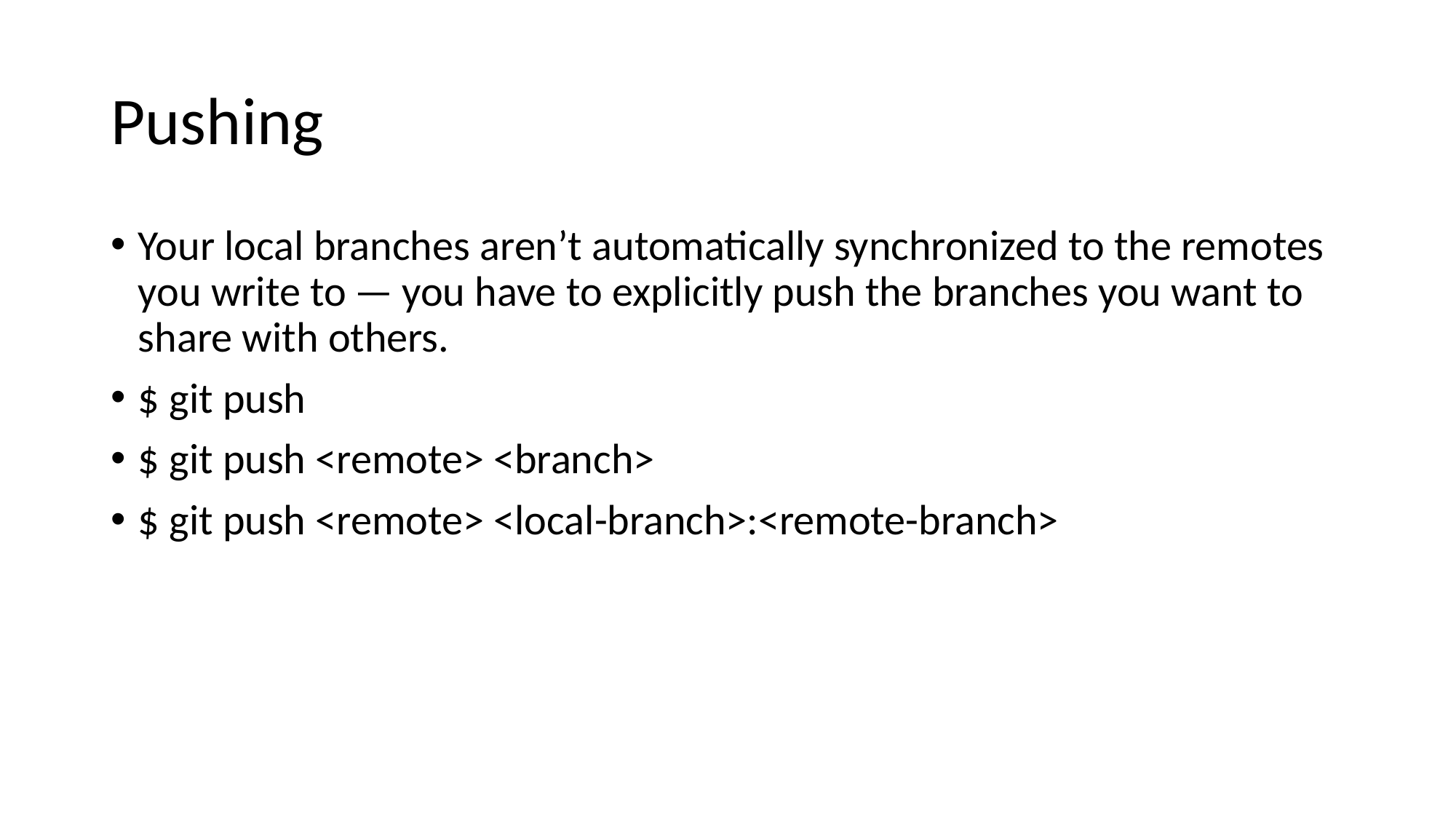

# Pushing
Your local branches aren’t automatically synchronized to the remotes you write to — you have to explicitly push the branches you want to share with others.
$ git push
$ git push <remote> <branch>
$ git push <remote> <local-branch>:<remote-branch>